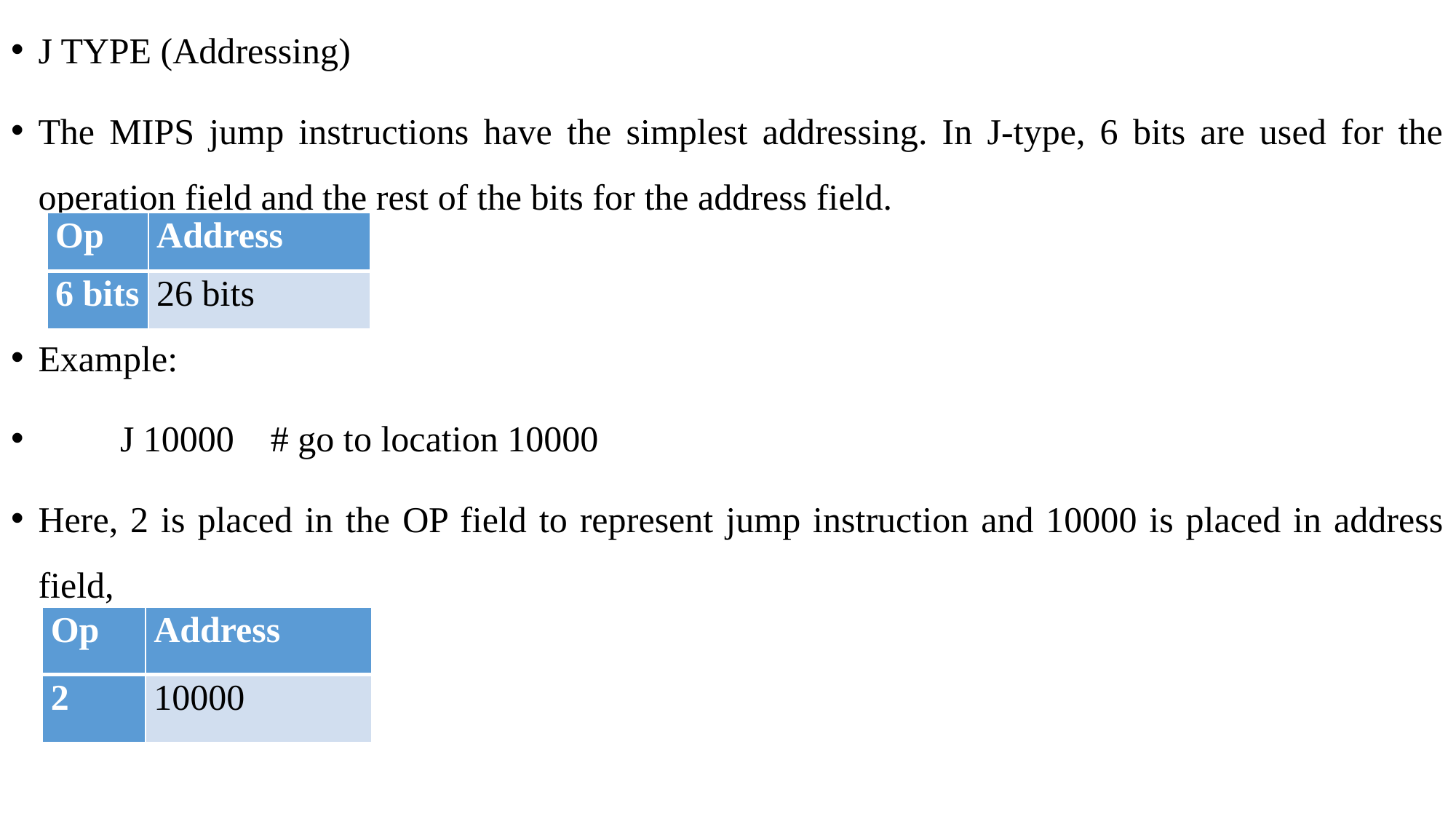

J TYPE (Addressing)
The MIPS jump instructions have the simplest addressing. In J-type, 6 bits are used for the operation field and the rest of the bits for the address field.

Example:
         J 10000    # go to location 10000
Here, 2 is placed in the OP field to represent jump instruction and 10000 is placed in address field,

| Op | Address |
| --- | --- |
| 6 bits | 26 bits |
| Op | Address |
| --- | --- |
| 2 | 10000 |